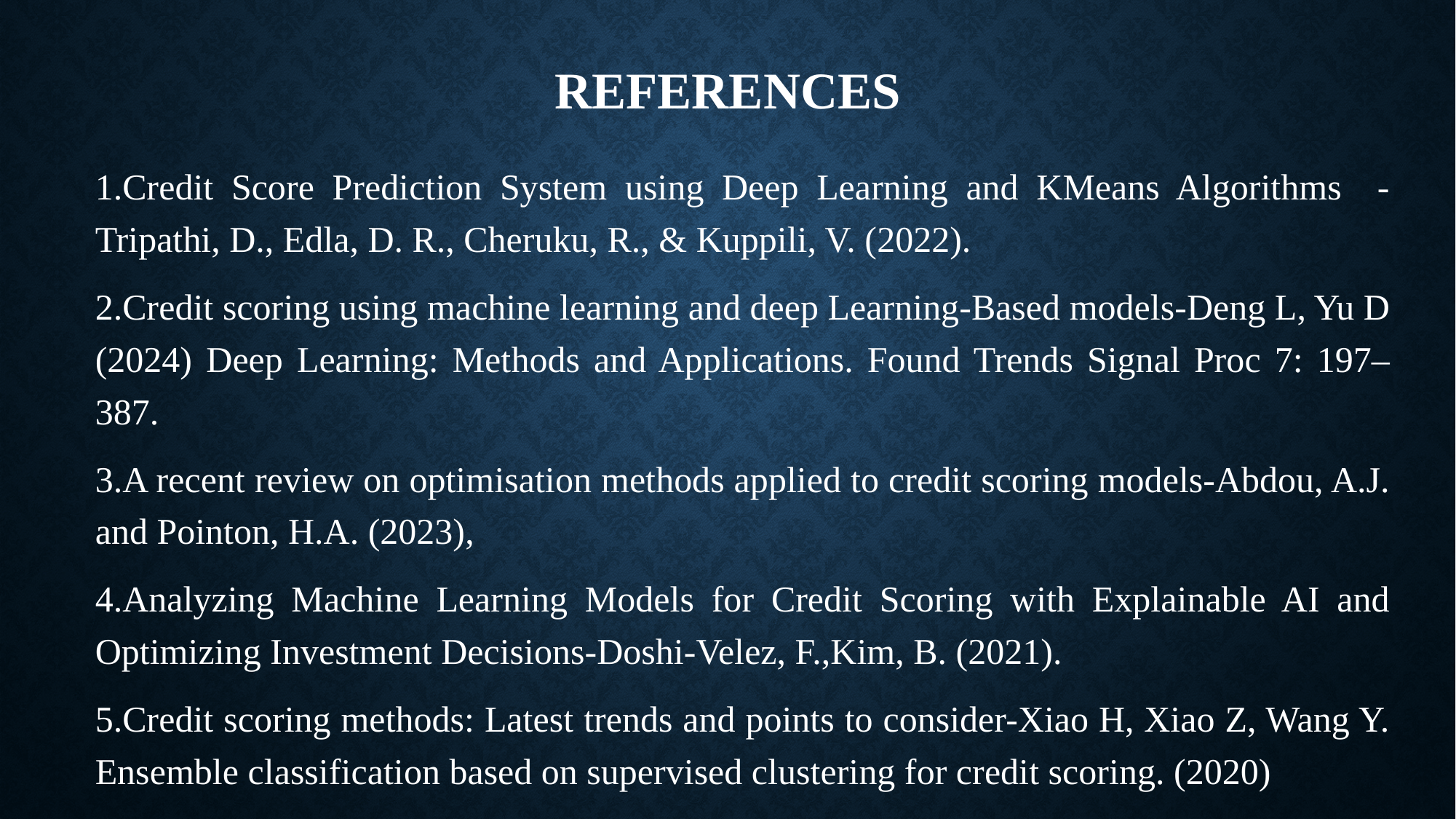

# REFERENCES
1.Credit Score Prediction System using Deep Learning and KMeans Algorithms  -Tripathi, D., Edla, D. R., Cheruku, R., & Kuppili, V. (2022).
2.Credit scoring using machine learning and deep Learning-Based models-Deng L, Yu D (2024) Deep Learning: Methods and Applications. Found Trends Signal Proc 7: 197–387.
3.A recent review on optimisation methods applied to credit scoring models-Abdou, A.J. and Pointon, H.A. (2023),
4.Analyzing Machine Learning Models for Credit Scoring with Explainable AI and Optimizing Investment Decisions-Doshi-Velez, F.,Kim, B. (2021).
5.Credit scoring methods: Latest trends and points to consider-Xiao H, Xiao Z, Wang Y. Ensemble classification based on supervised clustering for credit scoring. (2020)